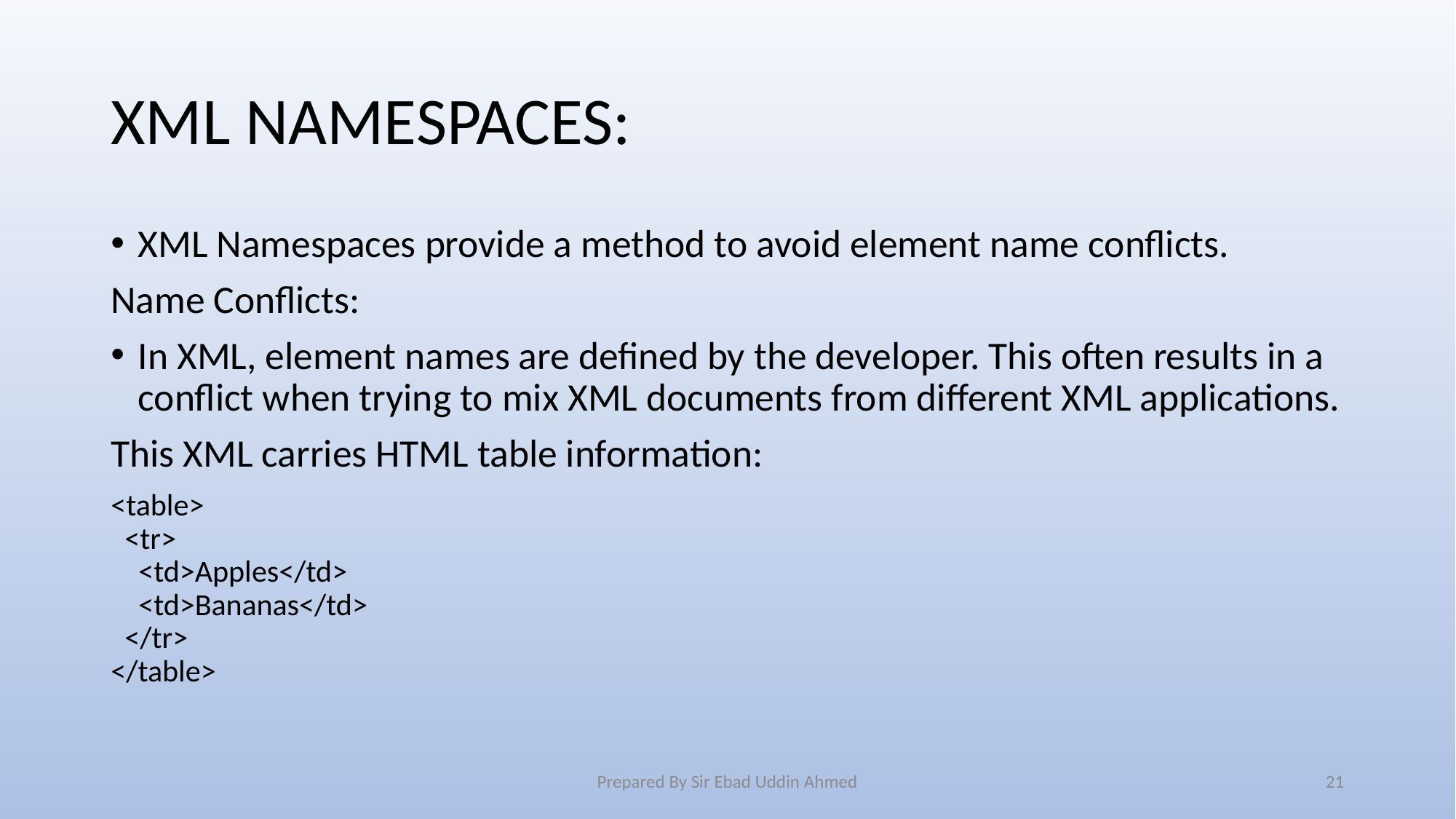

# XML NAMESPACES:
XML Namespaces provide a method to avoid element name conflicts.
Name Conflicts:
In XML, element names are defined by the developer. This often results in a conflict when trying to mix XML documents from different XML applications.
This XML carries HTML table information:
<table>
  <tr>
    <td>Apples</td>
    <td>Bananas</td>
  </tr>
</table>

Prepared By Sir Ebad Uddin Ahmed
21